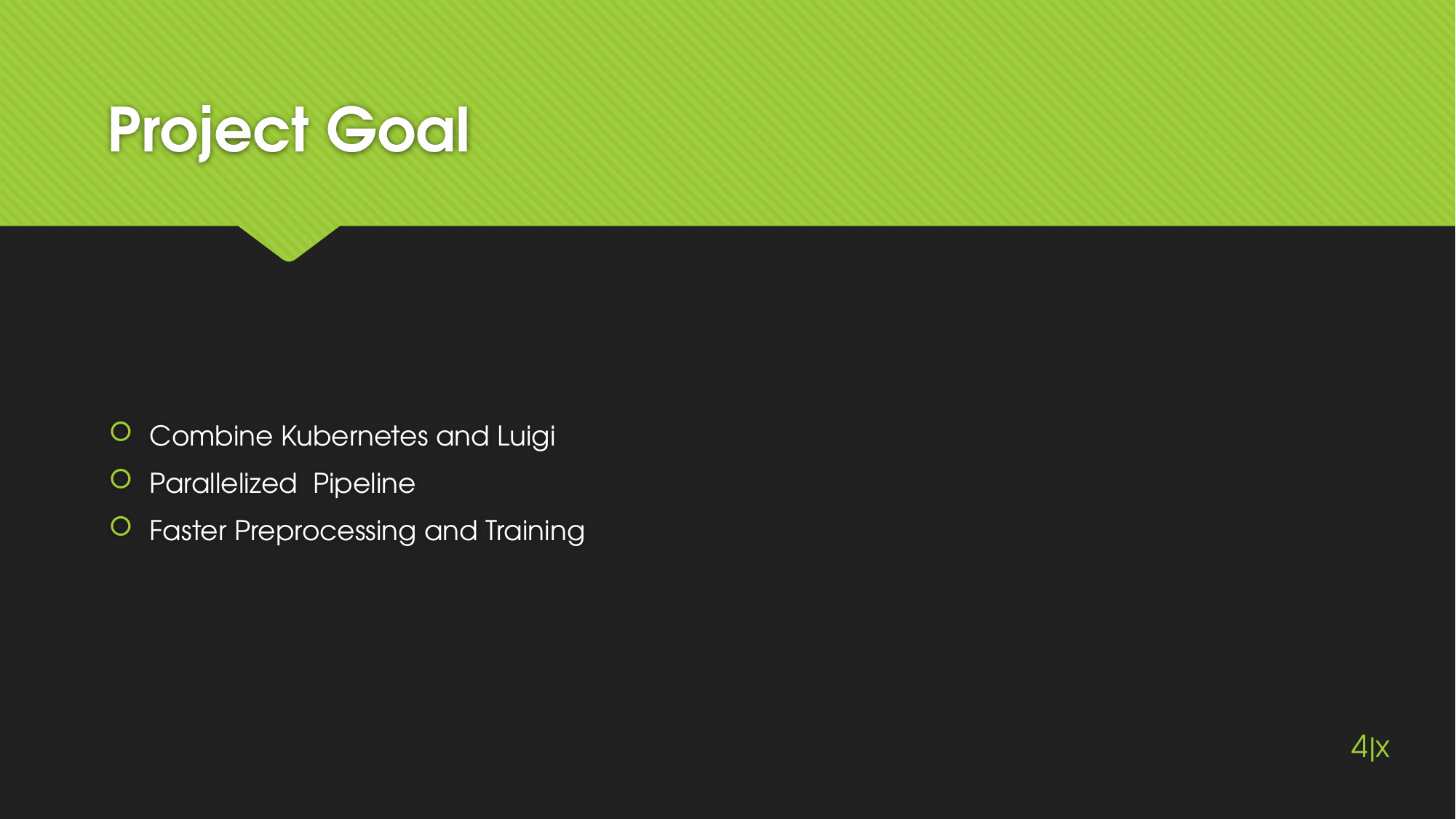

# Project Goal
Combine Kubernetes and Luigi
Parallelized  Pipeline
Faster Preprocessing and Training
4